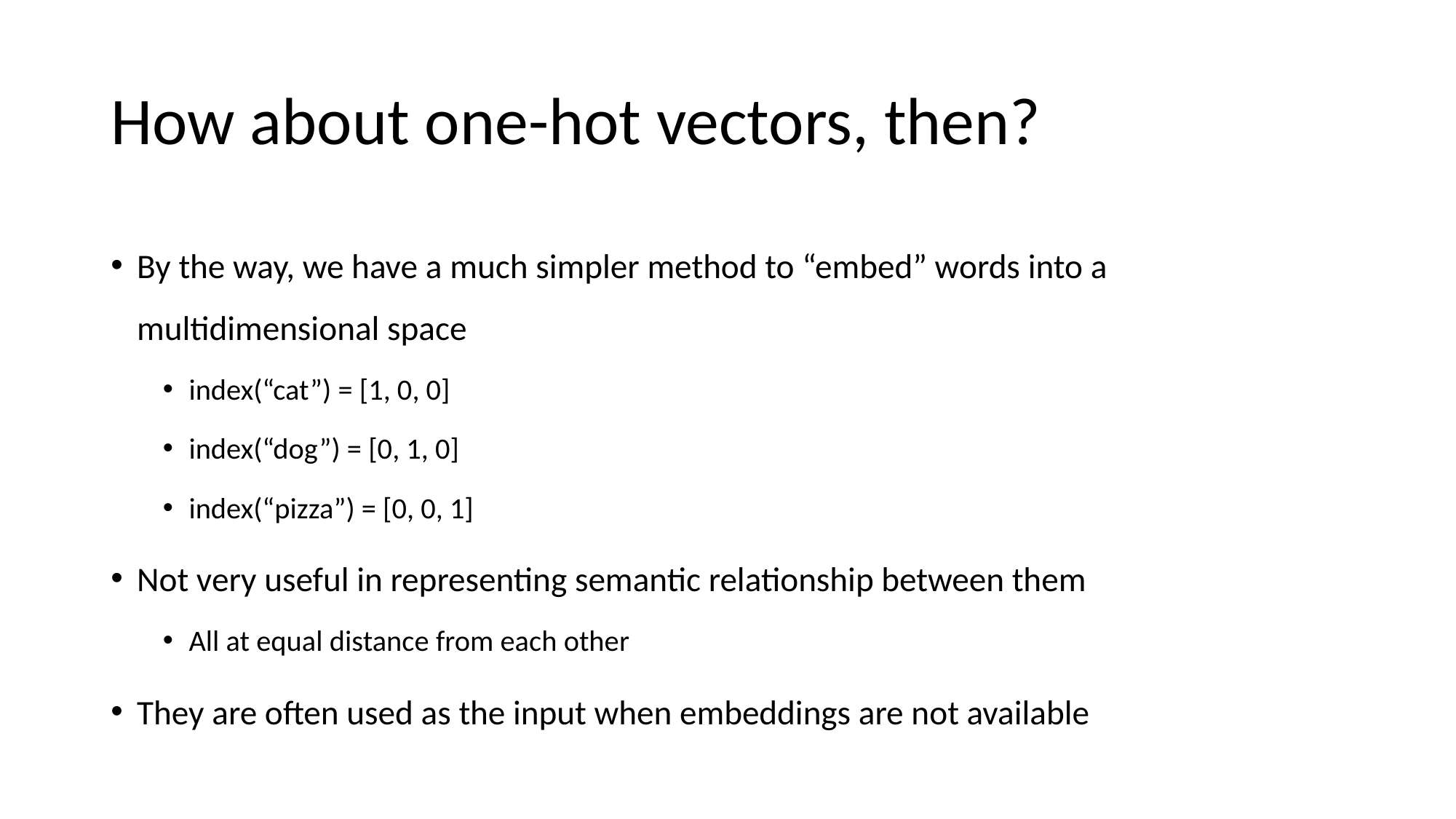

# How about one-hot vectors, then?
By the way, we have a much simpler method to “embed” words into a multidimensional space
index(“cat”) = [1, 0, 0]
index(“dog”) = [0, 1, 0]
index(“pizza”) = [0, 0, 1]
Not very useful in representing semantic relationship between them
All at equal distance from each other
They are often used as the input when embeddings are not available